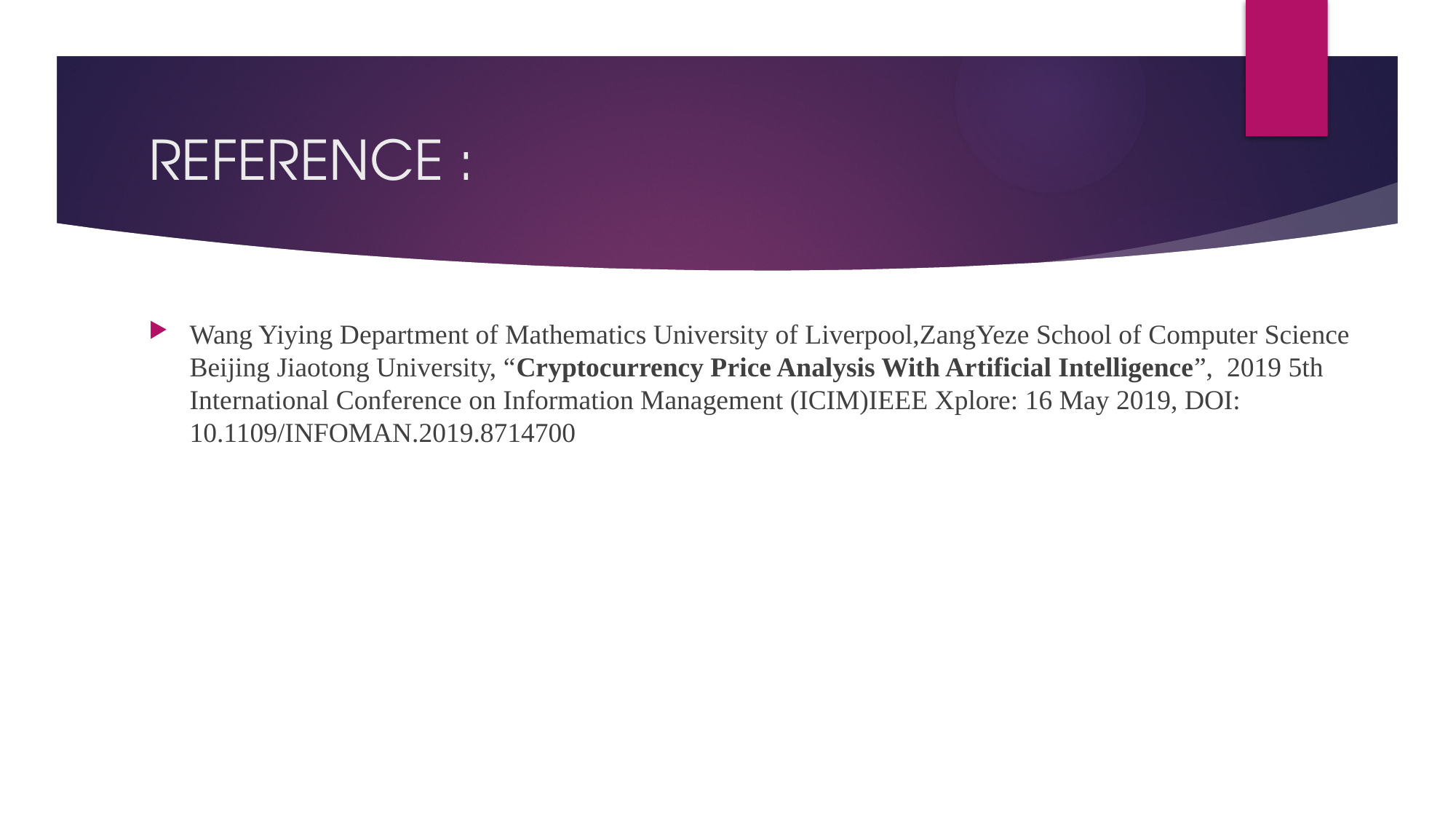

# REFERENCE :
Wang Yiying Department of Mathematics University of Liverpool,ZangYeze School of Computer Science Beijing Jiaotong University, “Cryptocurrency Price Analysis With Artificial Intelligence”,  2019 5th International Conference on Information Management (ICIM)IEEE Xplore: 16 May 2019, DOI: 10.1109/INFOMAN.2019.8714700